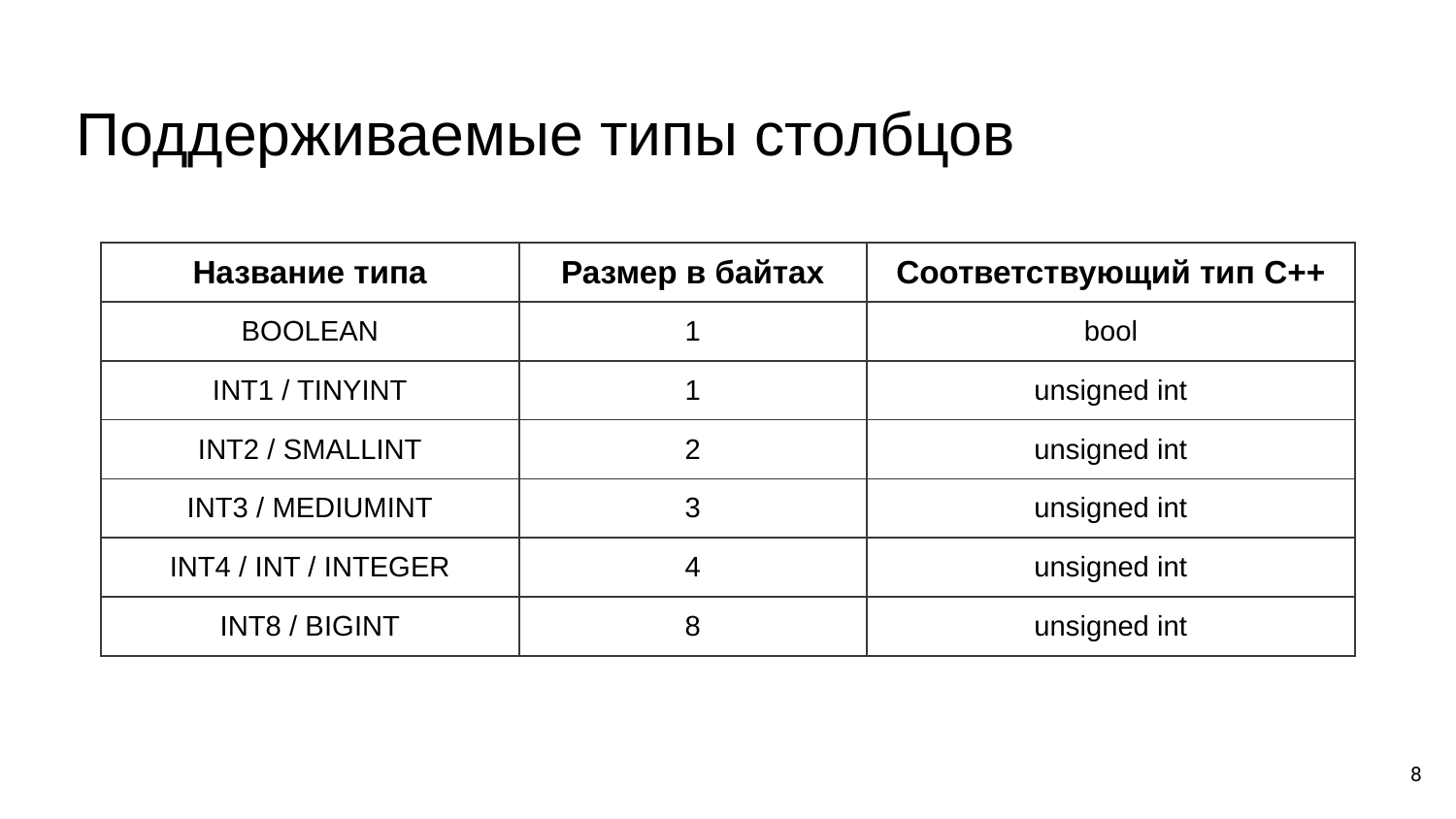

# Поддерживаемые типы столбцов
| Название типа | Размер в байтах | Соответствующий тип C++ |
| --- | --- | --- |
| BOOLEAN | 1 | bool |
| INT1 / TINYINT | 1 | unsigned int |
| INT2 / SMALLINT | 2 | unsigned int |
| INT3 / MEDIUMINT | 3 | unsigned int |
| INT4 / INT / INTEGER | 4 | unsigned int |
| INT8 / BIGINT | 8 | unsigned int |
8